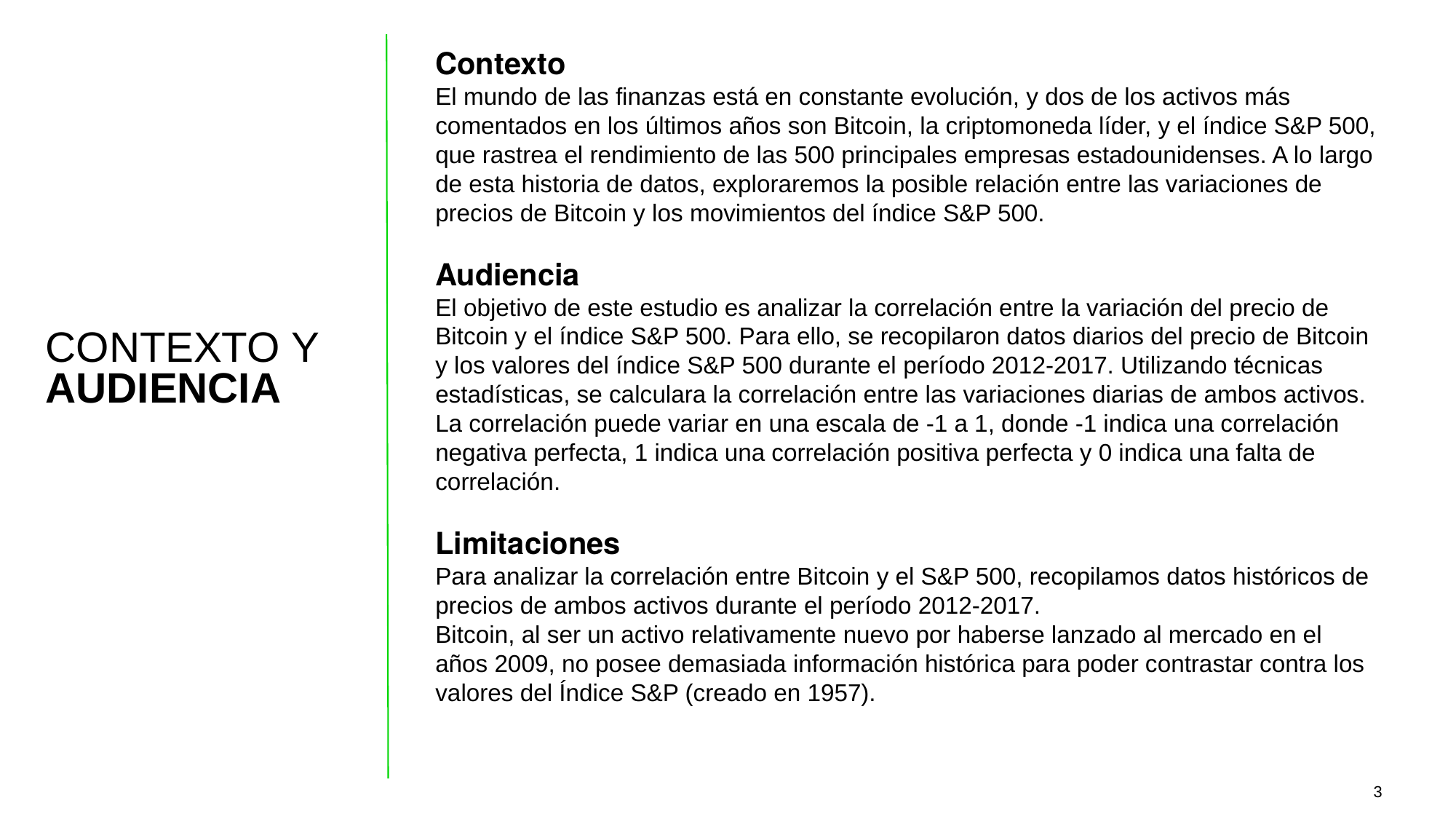

Contexto
El mundo de las finanzas está en constante evolución, y dos de los activos más comentados en los últimos años son Bitcoin, la criptomoneda líder, y el índice S&P 500, que rastrea el rendimiento de las 500 principales empresas estadounidenses. A lo largo de esta historia de datos, exploraremos la posible relación entre las variaciones de precios de Bitcoin y los movimientos del índice S&P 500.

Audiencia
El objetivo de este estudio es analizar la correlación entre la variación del precio de Bitcoin y el índice S&P 500. Para ello, se recopilaron datos diarios del precio de Bitcoin y los valores del índice S&P 500 durante el período 2012-2017. Utilizando técnicas estadísticas, se calculara la correlación entre las variaciones diarias de ambos activos. La correlación puede variar en una escala de -1 a 1, donde -1 indica una correlación negativa perfecta, 1 indica una correlación positiva perfecta y 0 indica una falta de correlación.

Limitaciones
Para analizar la correlación entre Bitcoin y el S&P 500, recopilamos datos históricos de precios de ambos activos durante el período 2012-2017.
Bitcoin, al ser un activo relativamente nuevo por haberse lanzado al mercado en el años 2009, no posee demasiada información histórica para poder contrastar contra los valores del Índice S&P (creado en 1957).

CONTEXTO Y
AUDIENCIA
3